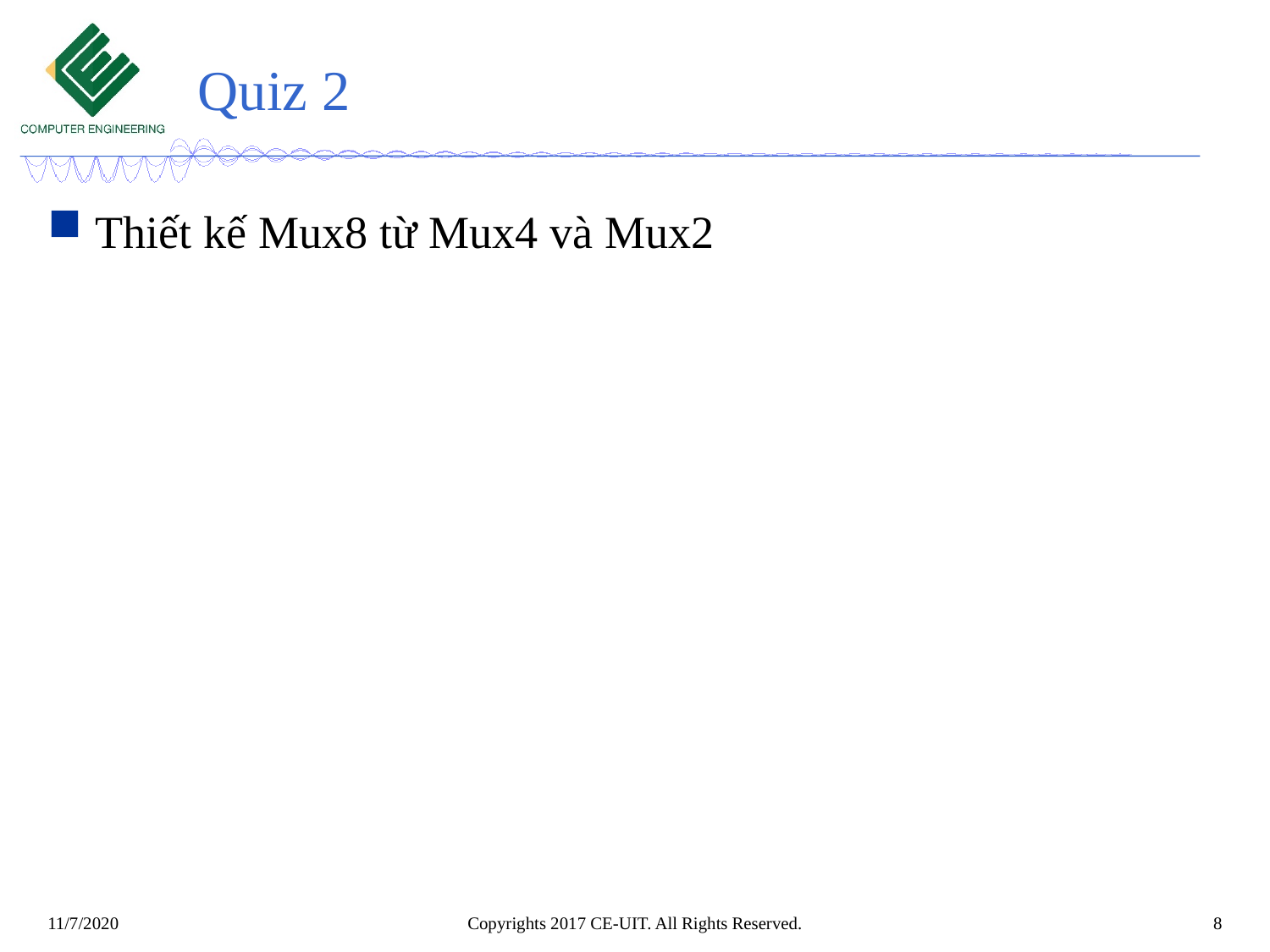

# Quiz 2
Thiết kế Mux8 từ Mux4 và Mux2
Copyrights 2017 CE-UIT. All Rights Reserved.
8
11/7/2020